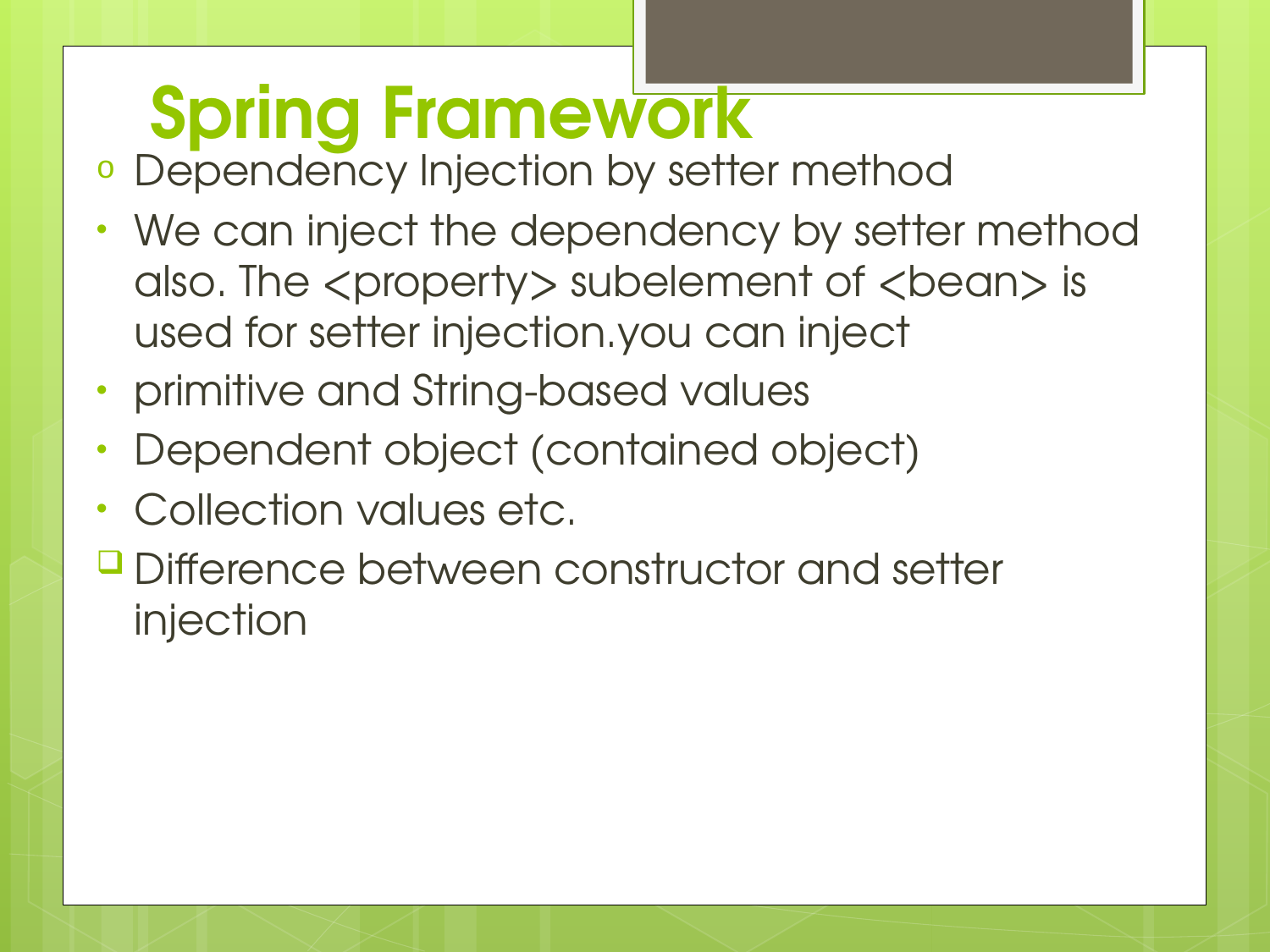

# Spring Framework
Dependency Injection by setter method
We can inject the dependency by setter method also. The <property> subelement of <bean> is used for setter injection.you can inject
primitive and String-based values
Dependent object (contained object)
Collection values etc.
Difference between constructor and setter injection